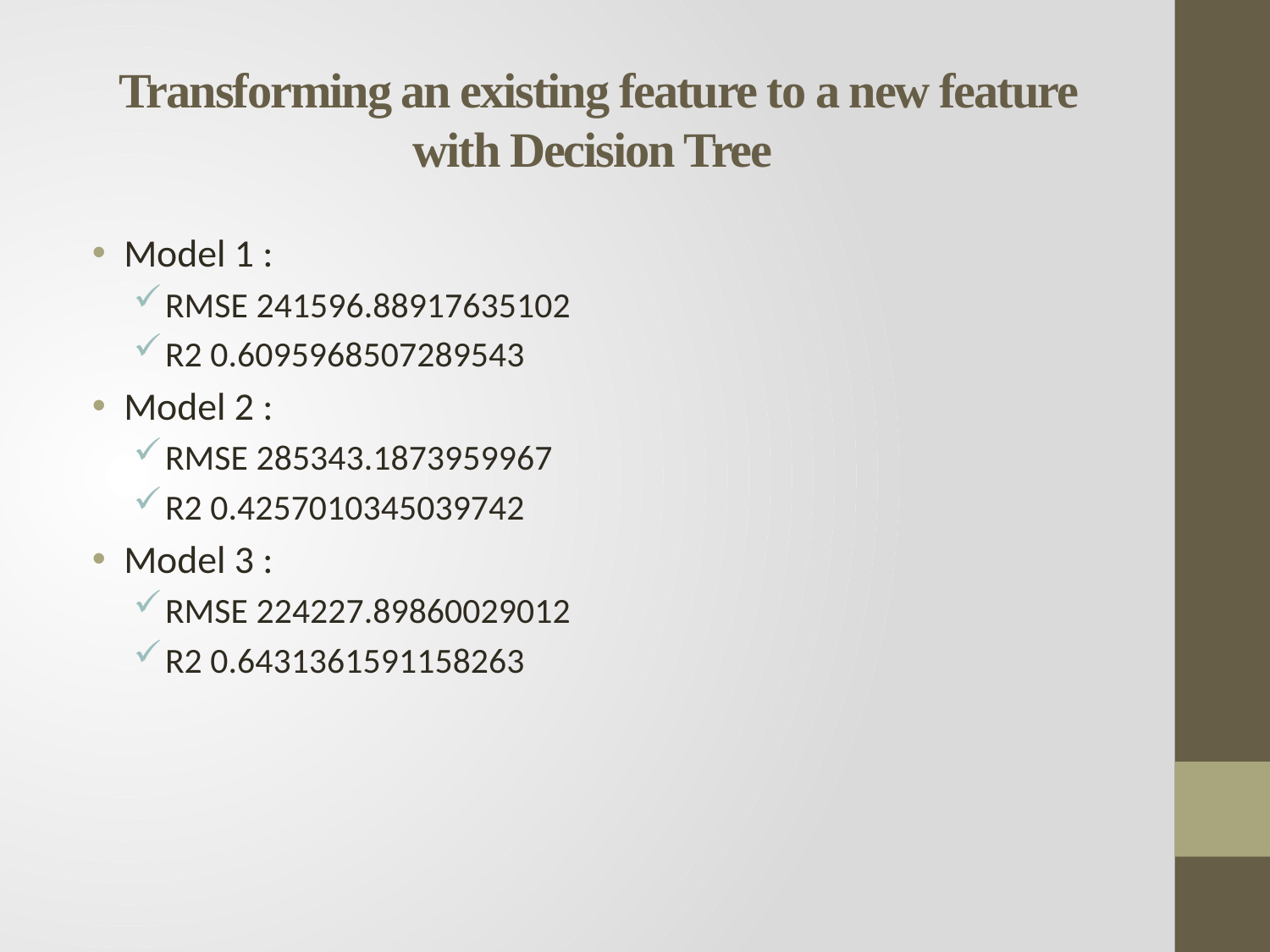

# Transforming an existing feature to a new feature with Decision Tree
Model 1 :
RMSE 241596.88917635102
R2 0.6095968507289543
Model 2 :
RMSE 285343.1873959967
R2 0.4257010345039742
Model 3 :
RMSE 224227.89860029012
R2 0.6431361591158263